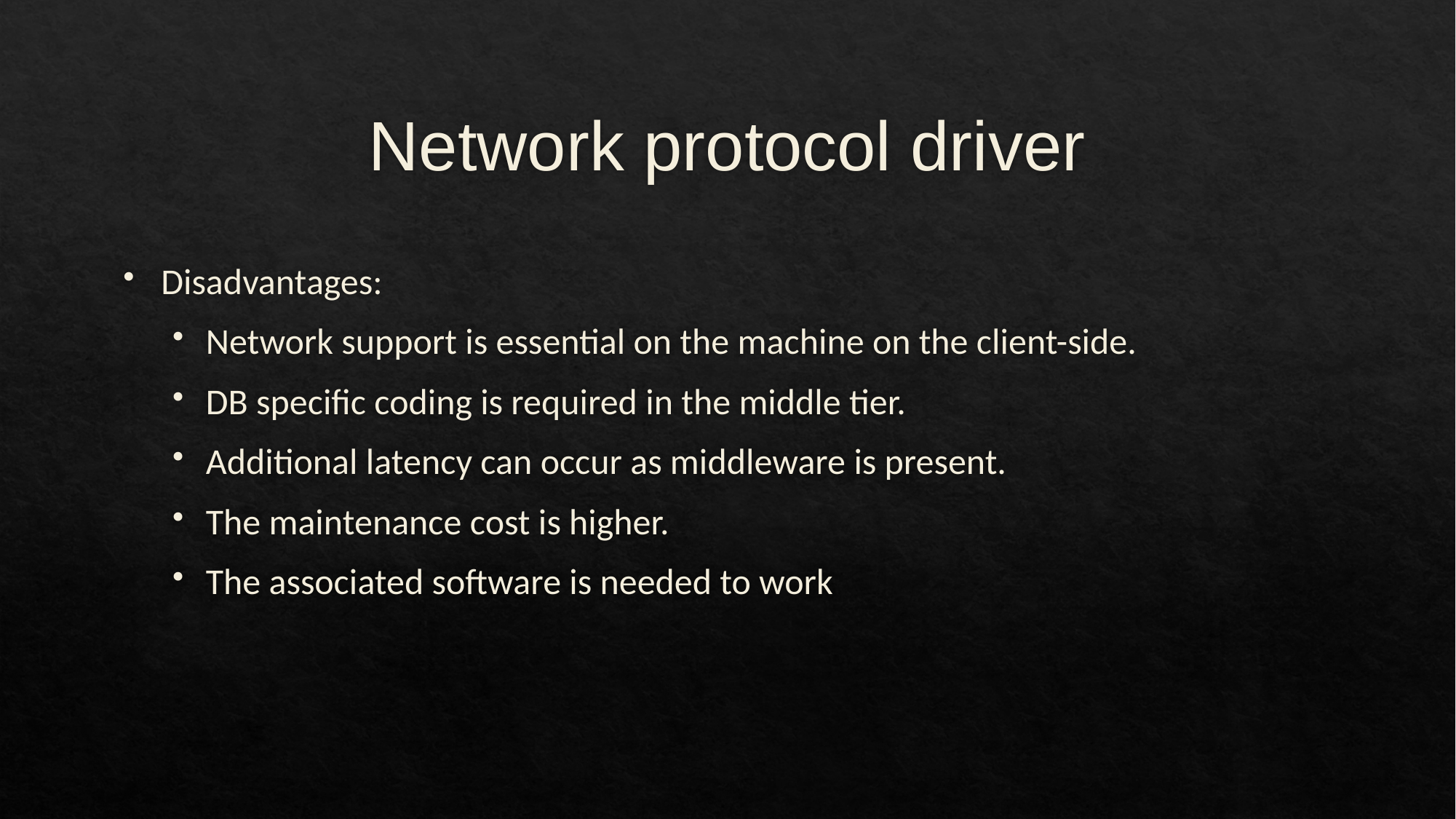

# Network protocol driver
Disadvantages:
Network support is essential on the machine on the client-side.
DB specific coding is required in the middle tier.
Additional latency can occur as middleware is present.
The maintenance cost is higher.
The associated software is needed to work